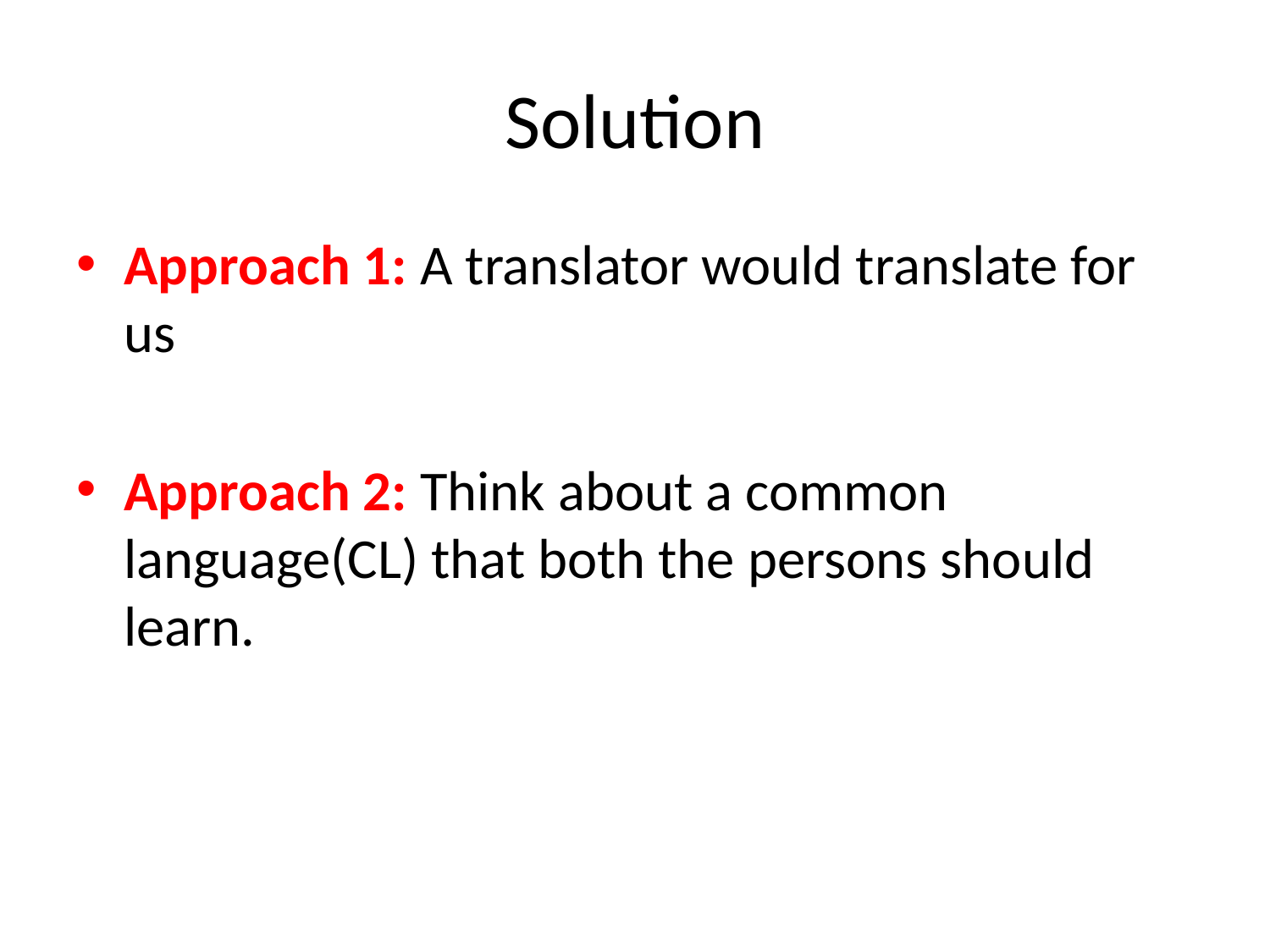

# Solution
Approach 1: A translator would translate for us

Approach 2: Think about a common language(CL) that both the persons should learn.